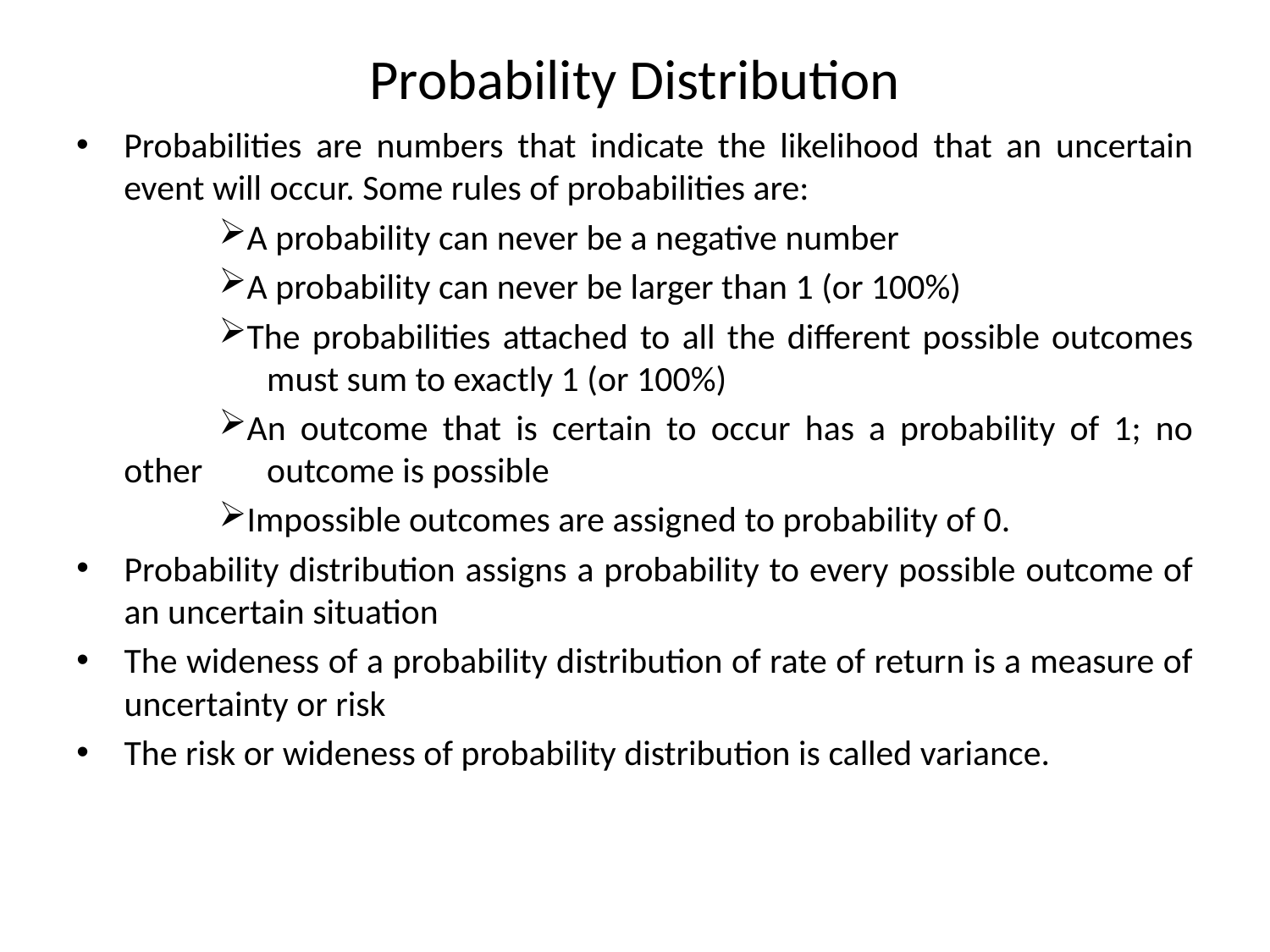

# Probability Distribution
Probabilities are numbers that indicate the likelihood that an uncertain event will occur. Some rules of probabilities are:
A probability can never be a negative number
A probability can never be larger than 1 (or 100%)
The probabilities attached to all the different possible outcomes 	  must sum to exactly 1 (or 100%)
An outcome that is certain to occur has a probability of 1; no other 	  outcome is possible
Impossible outcomes are assigned to probability of 0.
Probability distribution assigns a probability to every possible outcome of an uncertain situation
The wideness of a probability distribution of rate of return is a measure of uncertainty or risk
The risk or wideness of probability distribution is called variance.